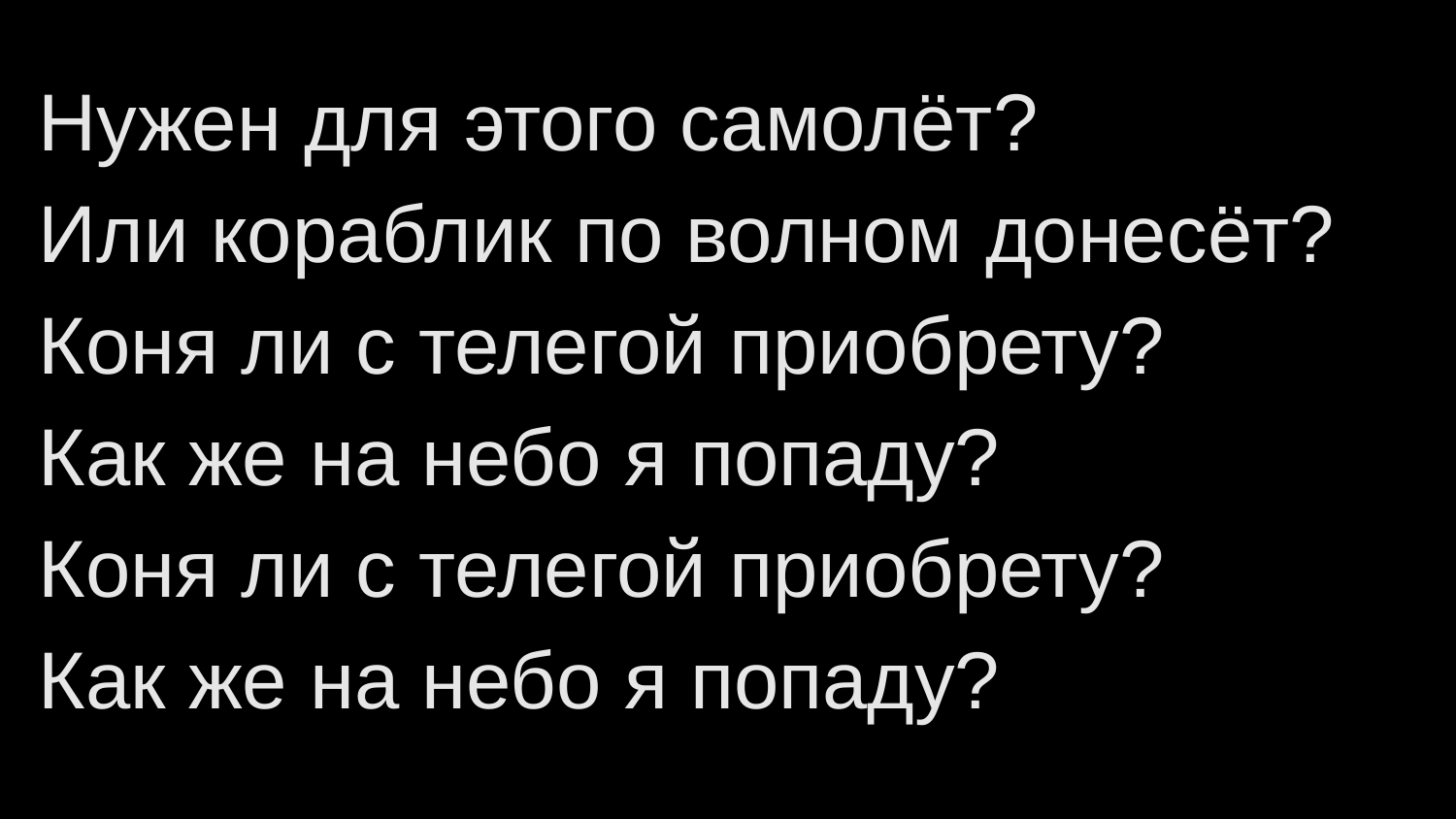

Нужен для этого самолёт?
Или кораблик по волном донесёт?
Коня ли с телегой приобрету?
Как же на небо я попаду?
Коня ли с телегой приобрету?
Как же на небо я попаду?